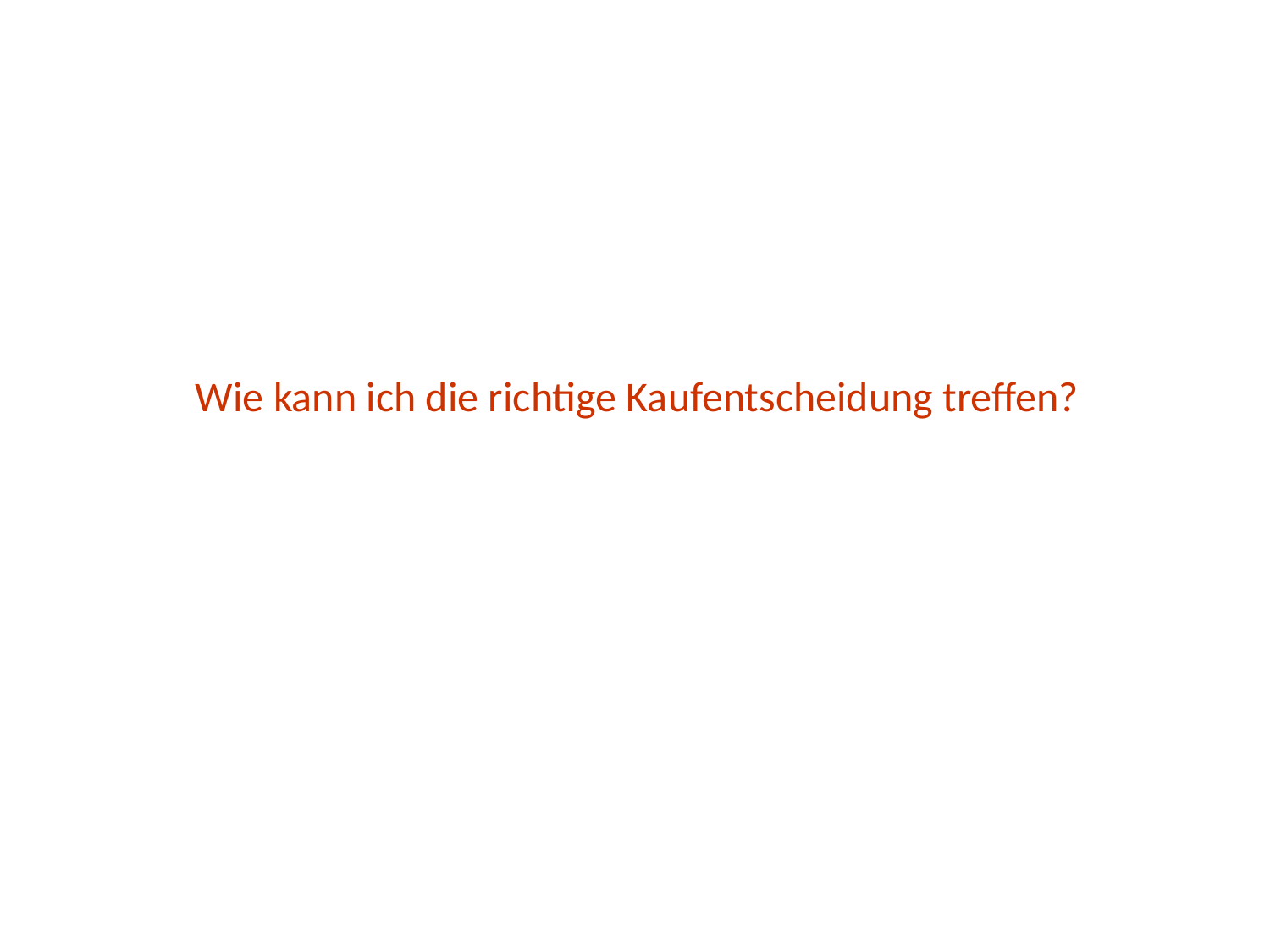

Wie kann ich die richtige Kaufentscheidung treffen?